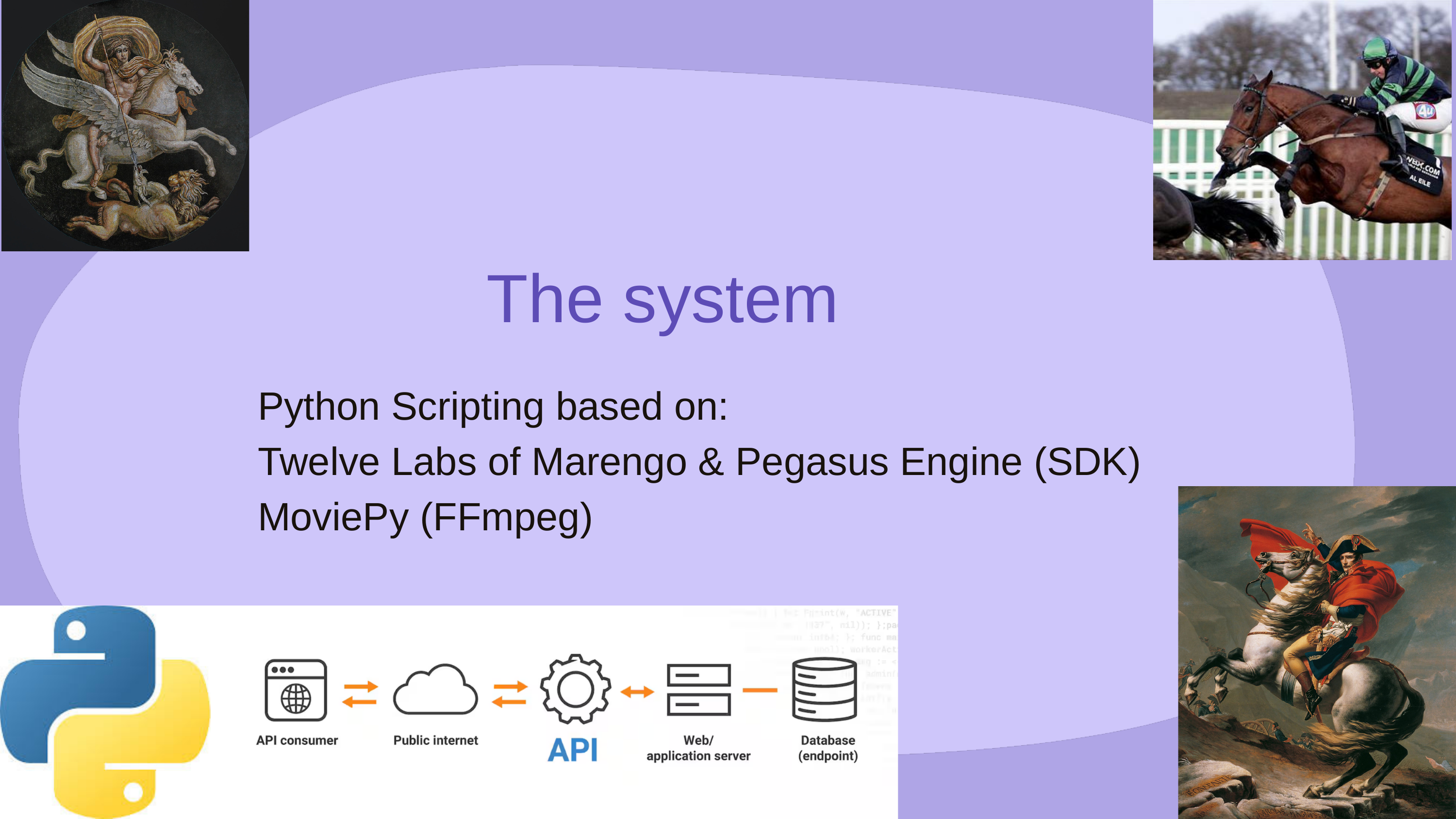

The system
Python Scripting based on:
Twelve Labs of Marengo & Pegasus Engine (SDK)
MoviePy (FFmpeg)